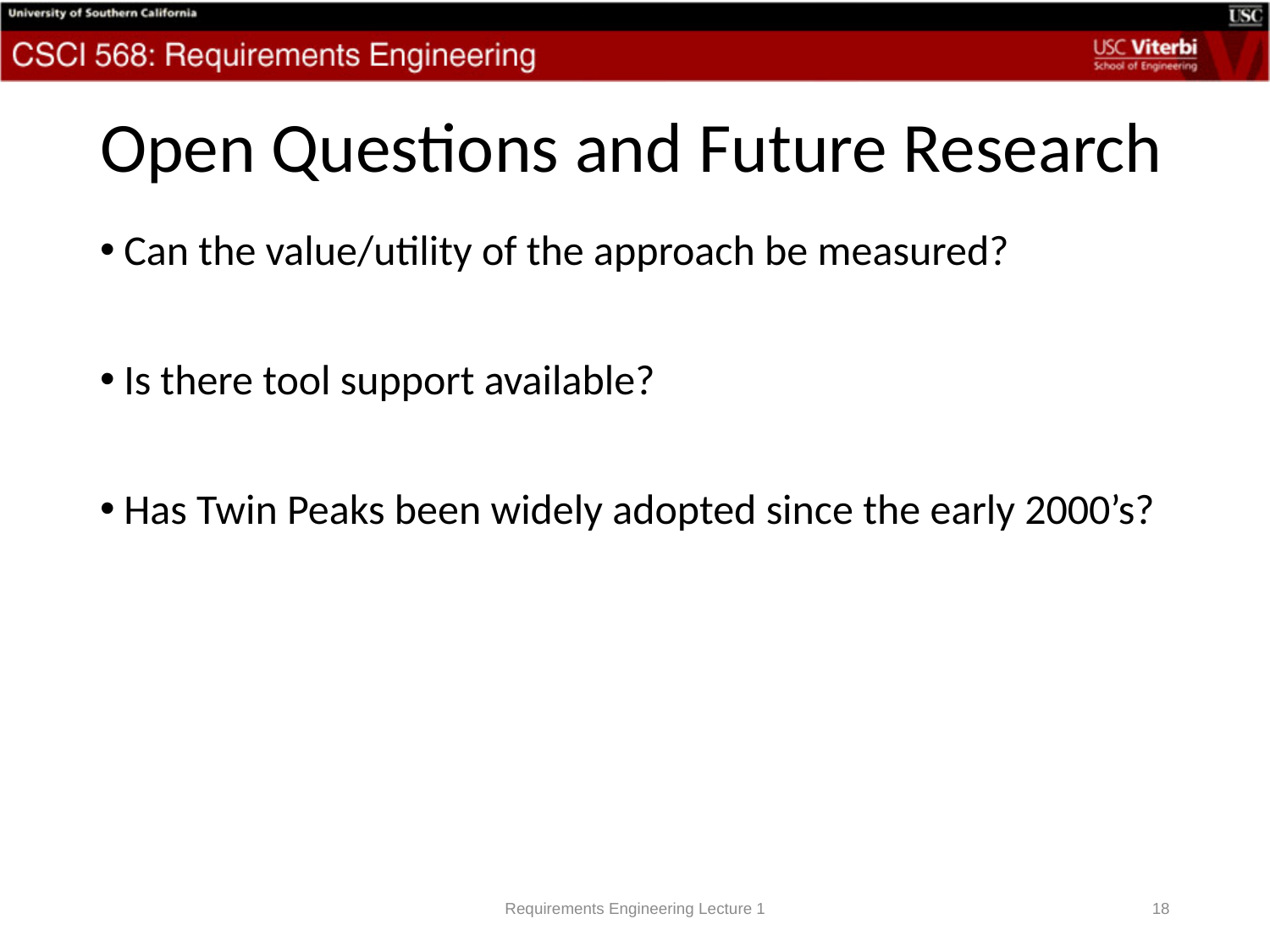

# Open Questions and Future Research
Can the value/utility of the approach be measured?

Is there tool support available?

Has Twin Peaks been widely adopted since the early 2000’s?
Requirements Engineering Lecture 1
18